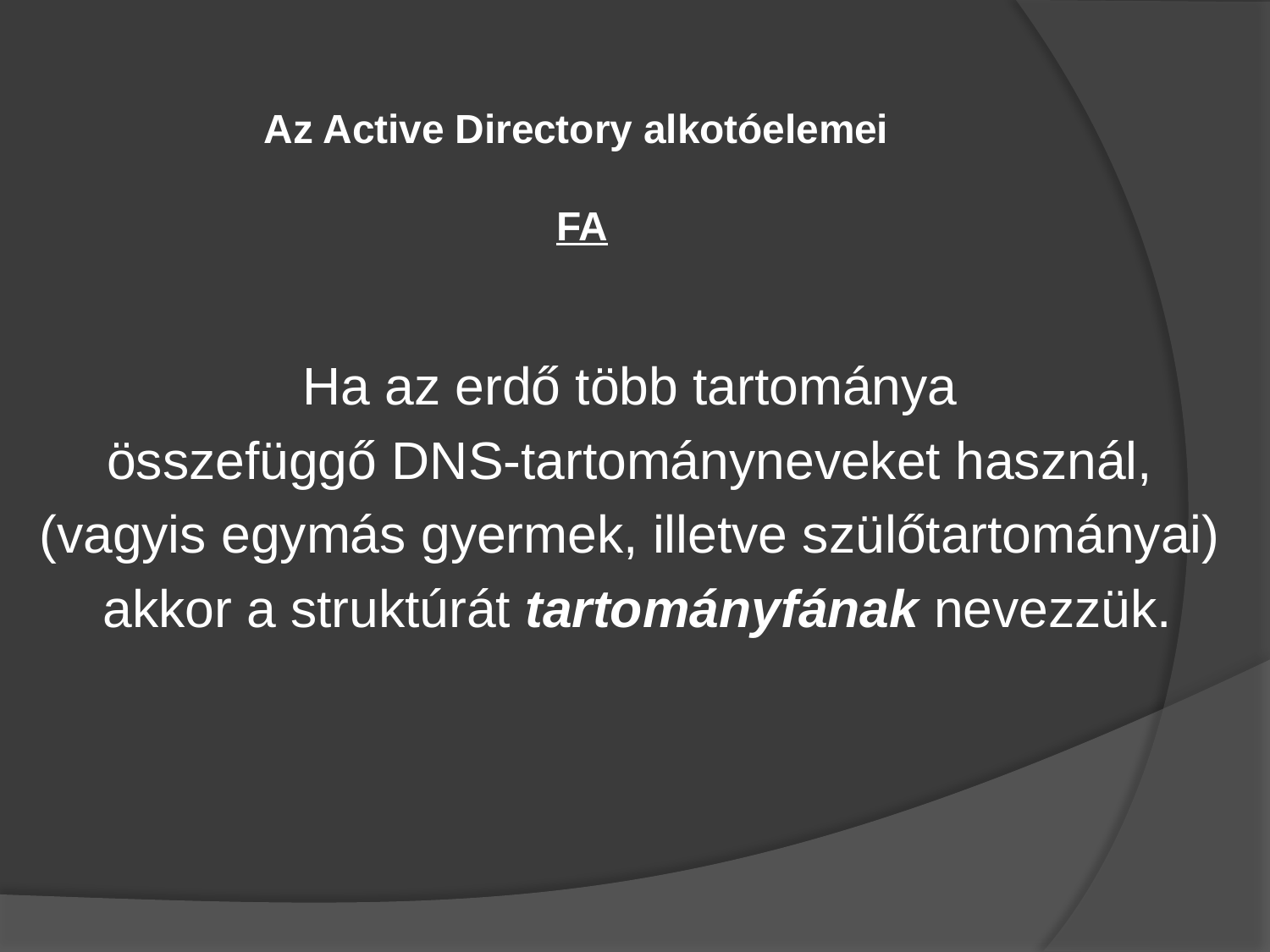

# Az Active Directory alkotóelemei FA
Ha az erdő több tartománya
összefüggő DNS-tartományneveket használ,
(vagyis egymás gyermek, illetve szülőtartományai)
akkor a struktúrát tartományfának nevezzük.